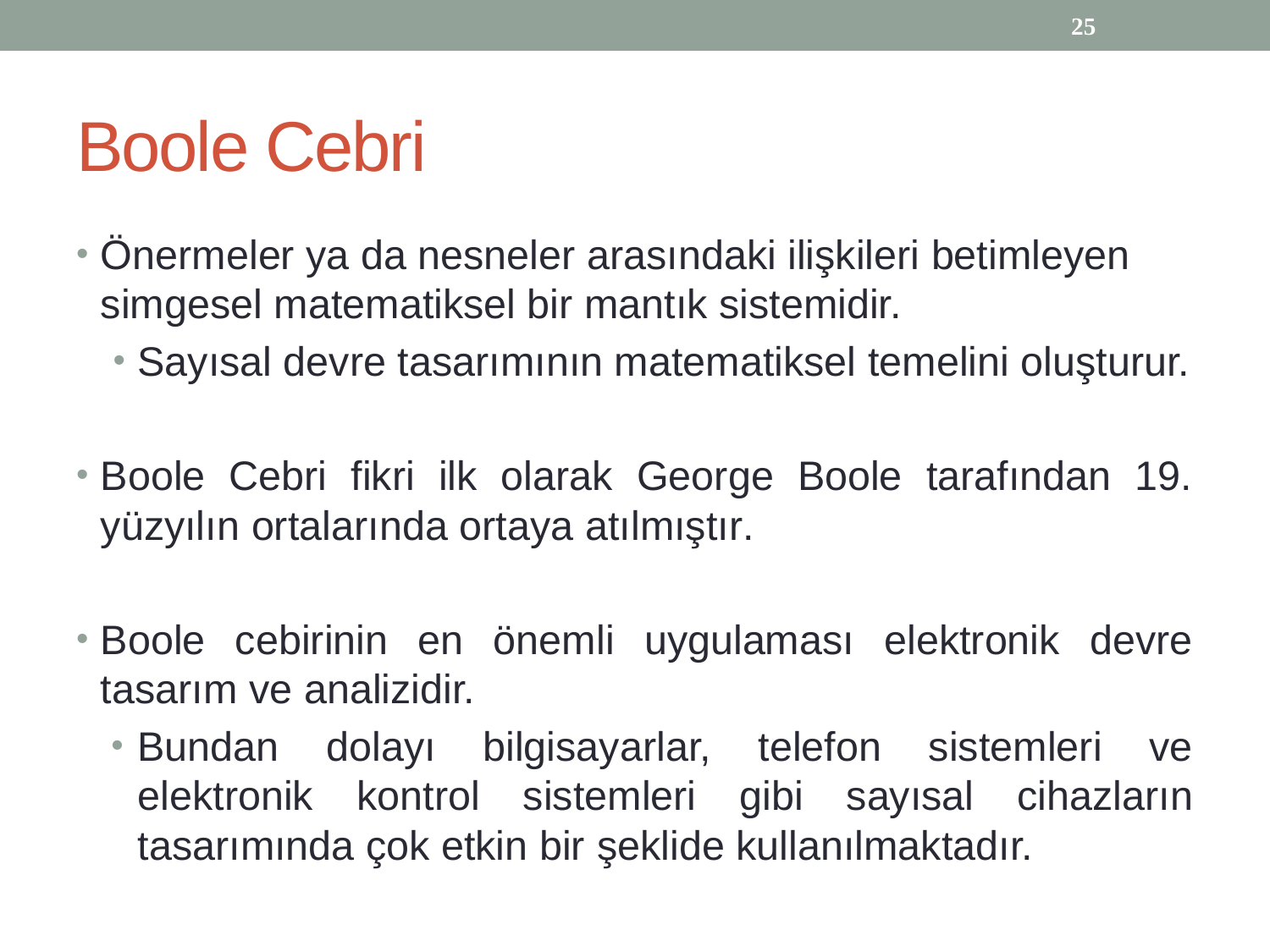

25
# Boole Cebri
Önermeler ya da nesneler arasındaki ilişkileri betimleyen simgesel matematiksel bir mantık sistemidir.
Sayısal devre tasarımının matematiksel temelini oluşturur.

Boole Cebri fikri ilk olarak George Boole tarafından 19. yüzyılın ortalarında ortaya atılmıştır.

Boole cebirinin en önemli uygulaması elektronik devre tasarım ve analizidir.
Bundan dolayı bilgisayarlar, telefon sistemleri ve elektronik kontrol sistemleri gibi sayısal cihazların tasarımında çok etkin bir şeklide kullanılmaktadır.